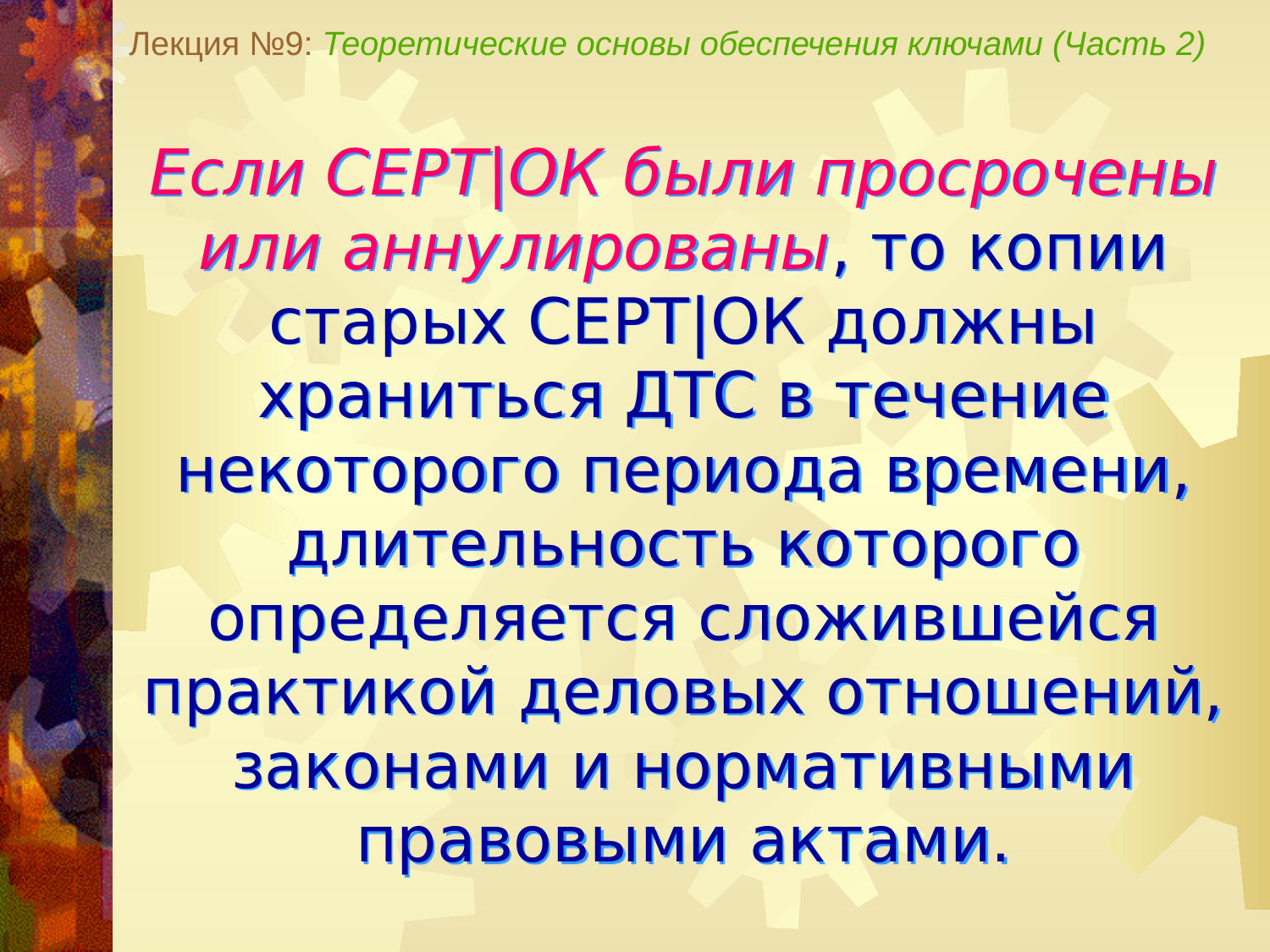

Лекция №9: Теоретические основы обеспечения ключами (Часть 2)
Если СЕРТ|ОК были просрочены или аннулированы, то копии старых СЕРТ|ОК должны храниться ДТС в течение некоторого периода времени, длительность которого определяется сложившейся практикой деловых отношений, законами и нормативными правовыми актами.